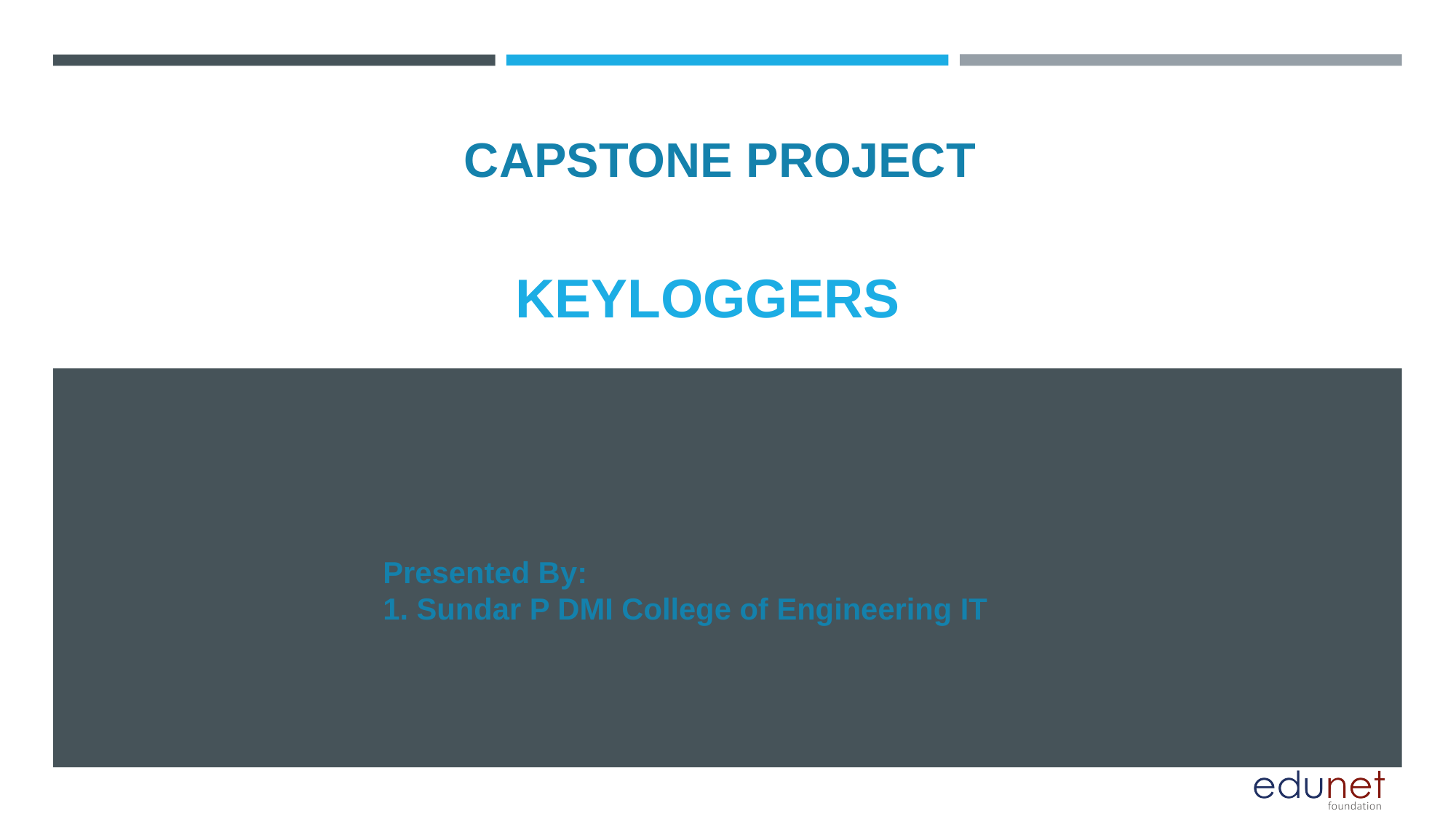

CAPSTONE PROJECT
# keyloggers
Presented By:
1. Sundar P DMI College of Engineering IT